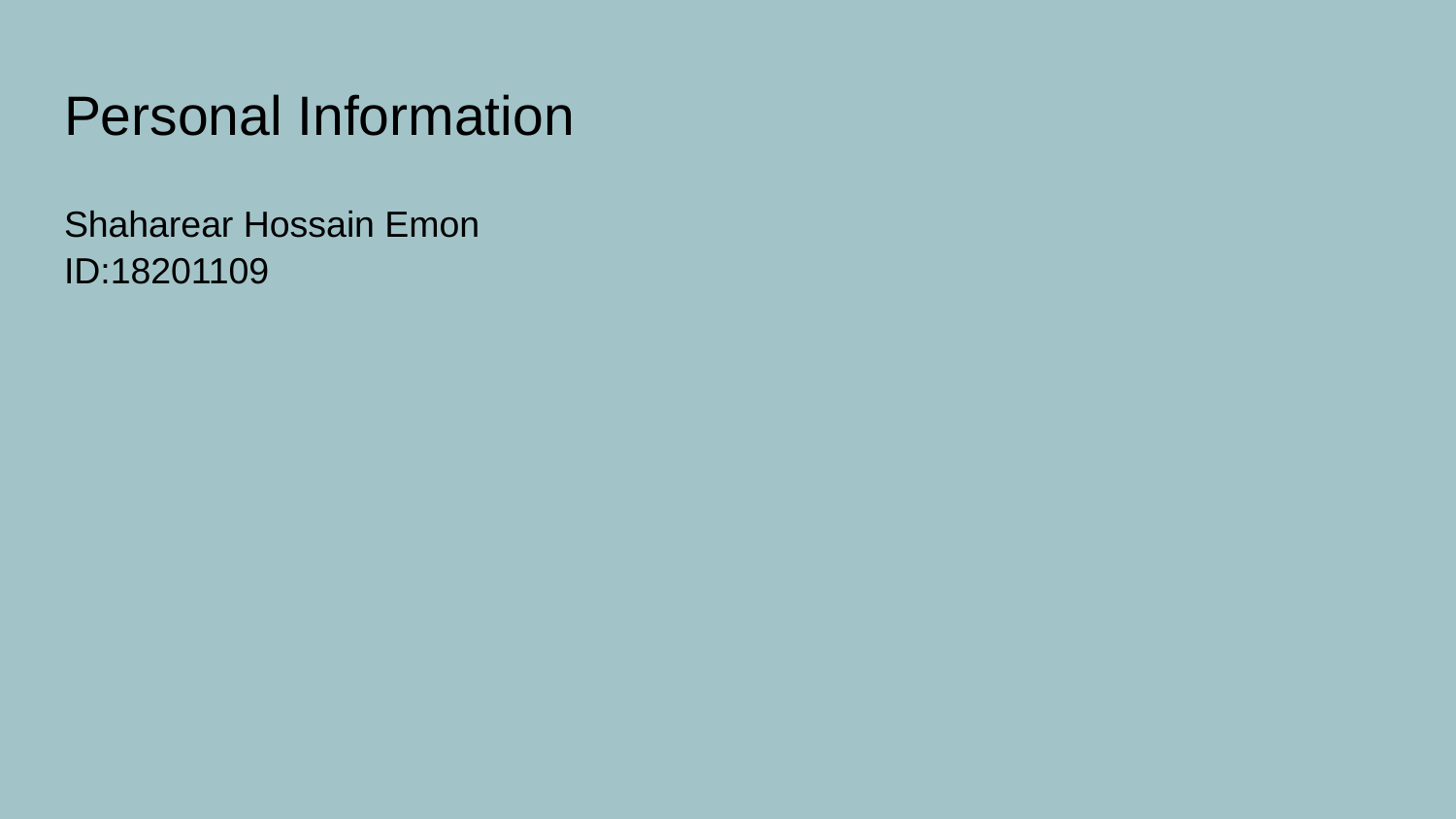

# Personal Information
Shaharear Hossain Emon
ID:18201109